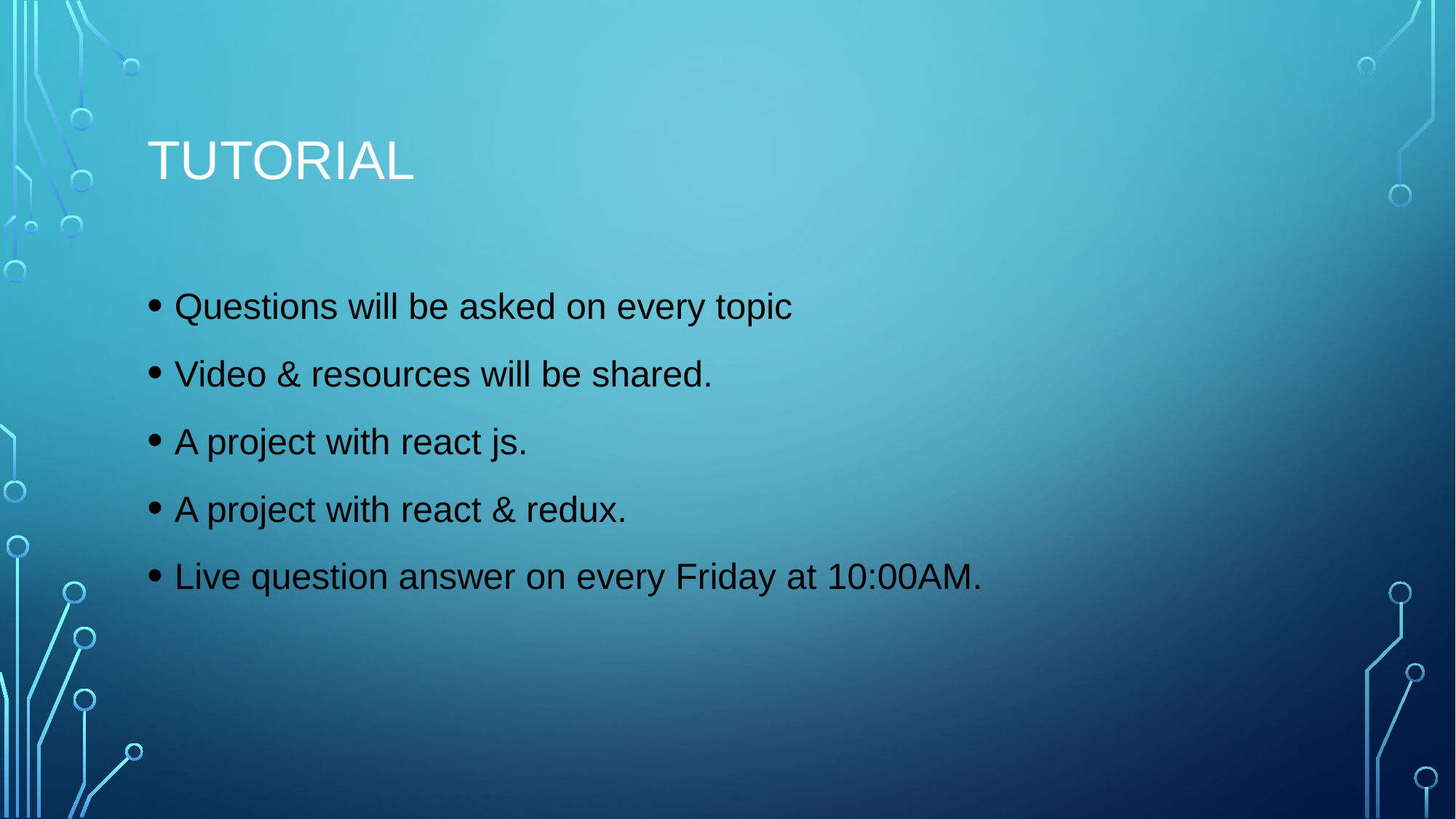

# Tutorial
Questions will be asked on every topic
Video & resources will be shared.
A project with react js.
A project with react & redux.
Live question answer on every Friday at 10:00AM.